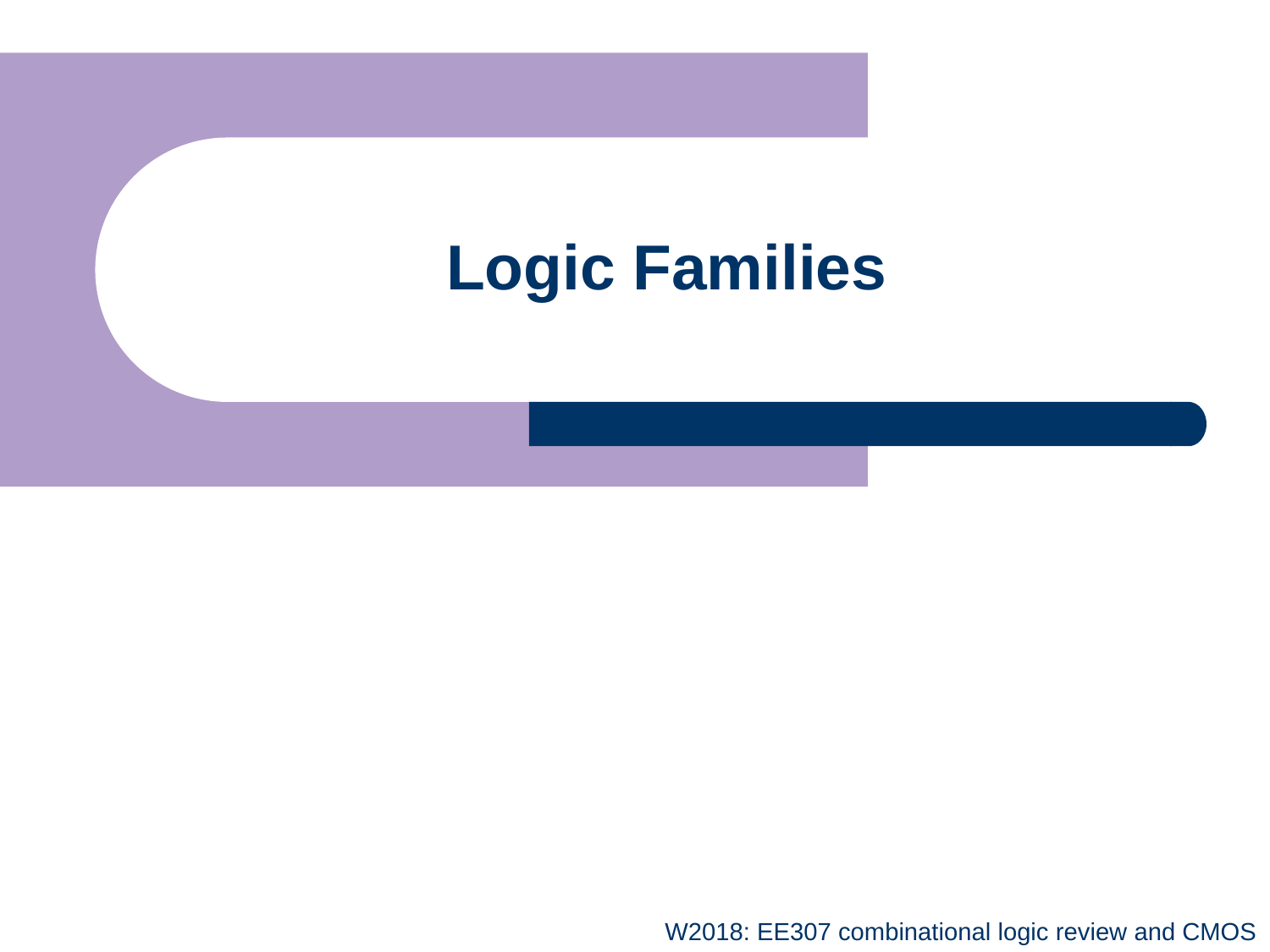

# Logic Families

W2018: EE307 combinational logic review and CMOS